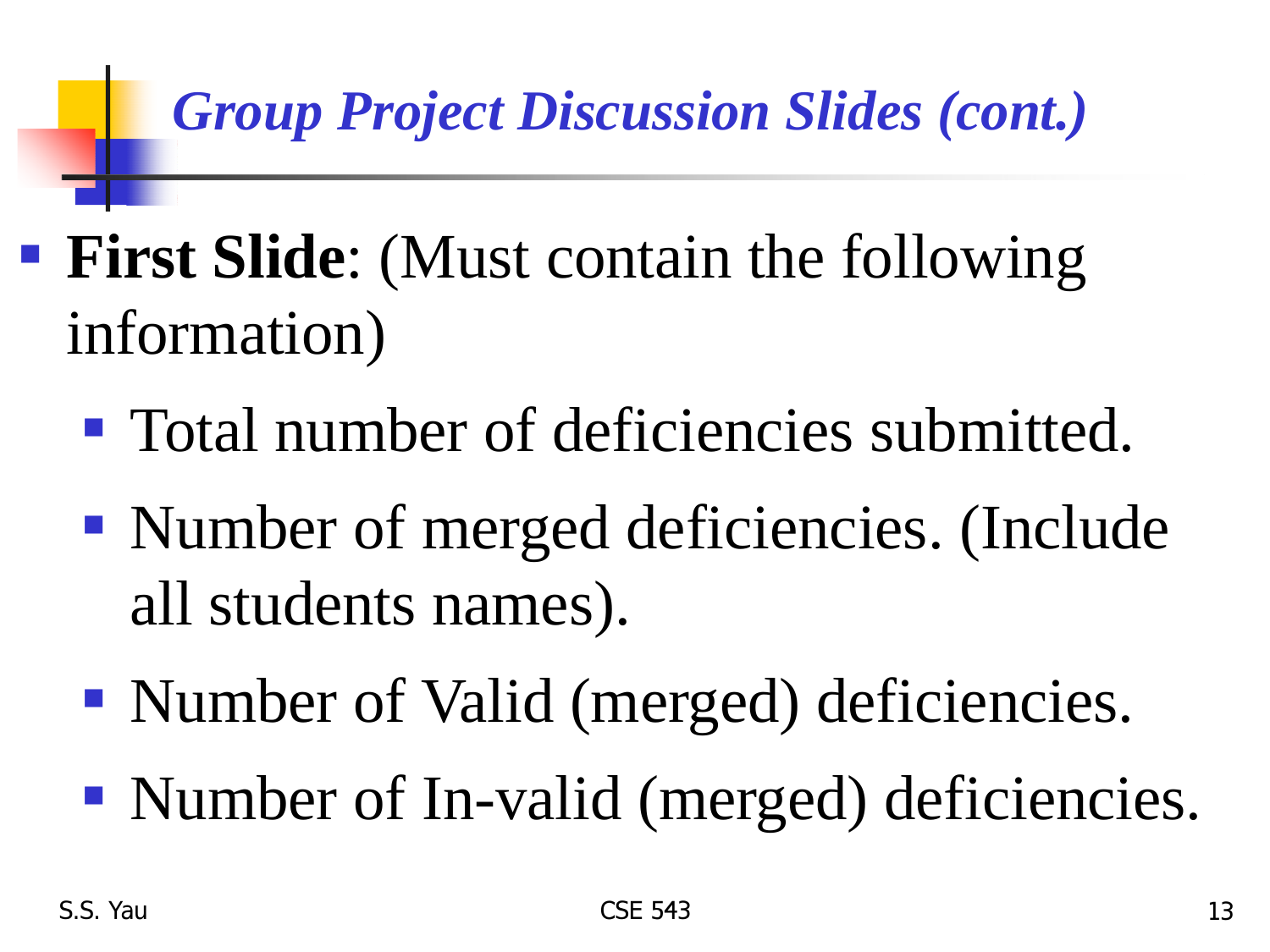

# Group Project Discussion Slides (cont.)
First Slide: (Must contain the following information)
Total number of deficiencies submitted.
Number of merged deficiencies. (Include all students names).
Number of Valid (merged) deficiencies.
Number of In-valid (merged) deficiencies.
S.S. Yau
CSE 543
13